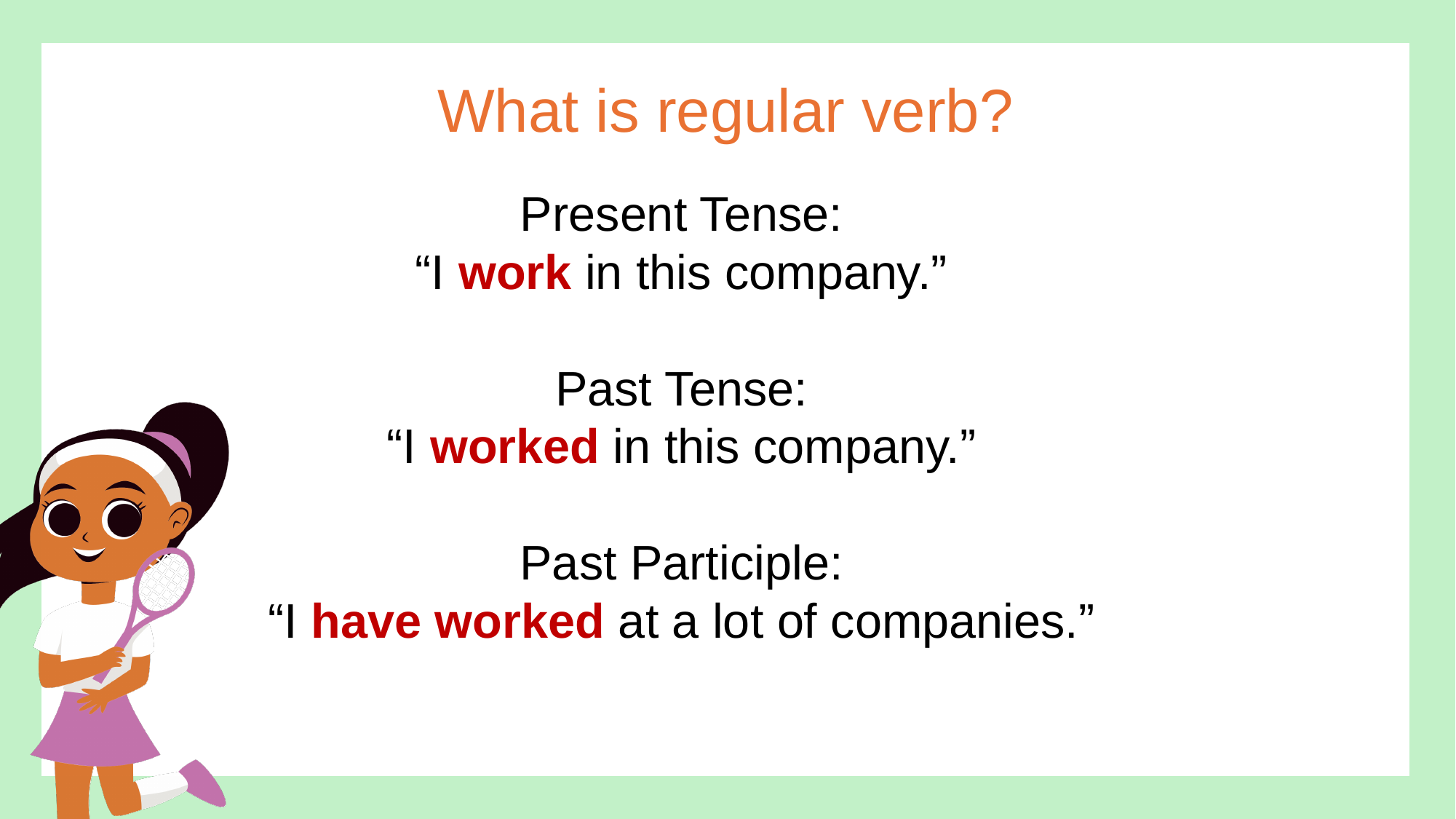

What is regular verb?
Present Tense:
“I work in this company.”

Past Tense:
“I worked in this company.”

Past Participle:
“I have worked at a lot of companies.”